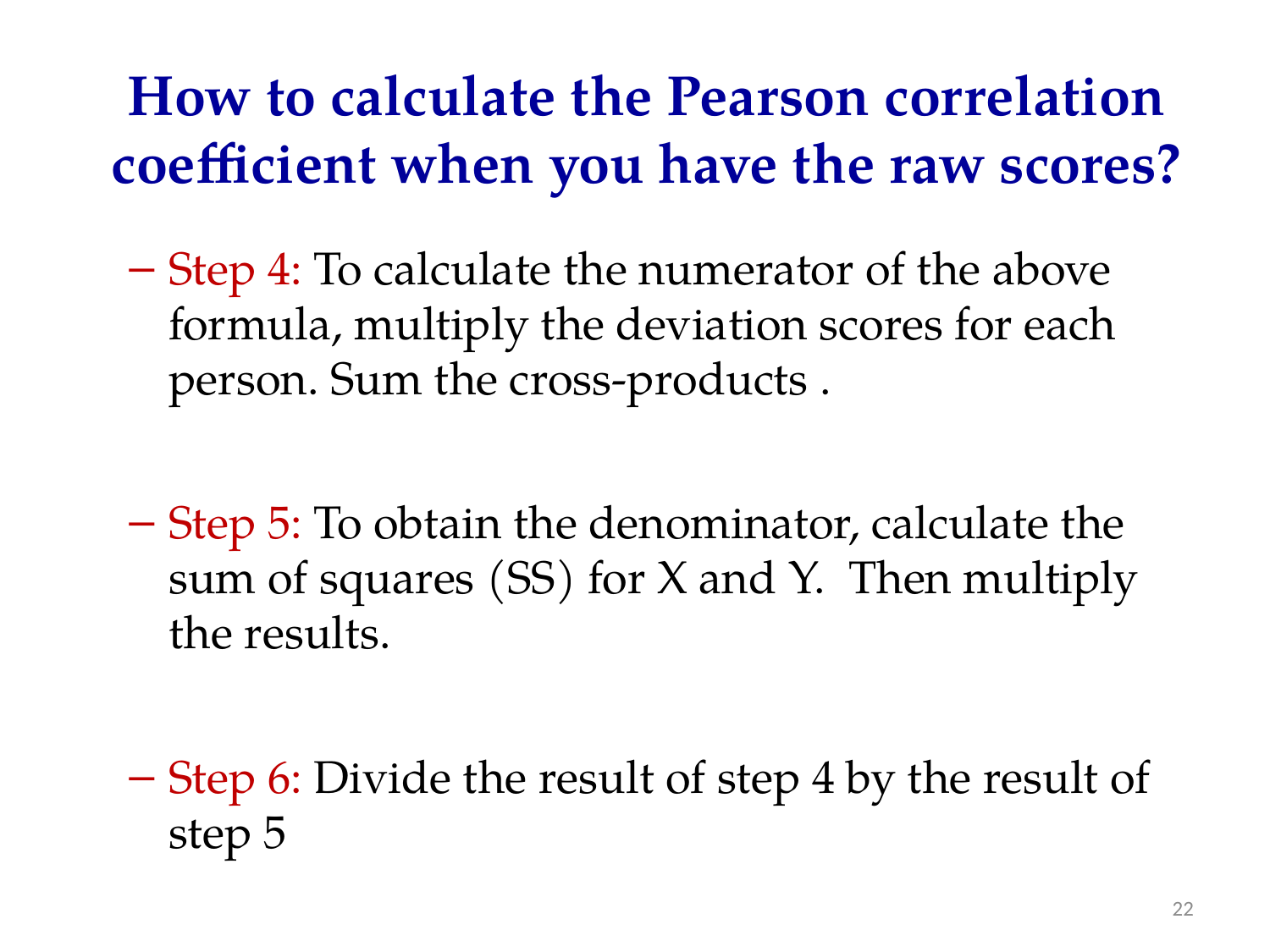

How to calculate the Pearson correlation coefficient when you have the raw scores?
Step 4: To calculate the numerator of the above formula, multiply the deviation scores for each person. Sum the cross-products .

Step 5: To obtain the denominator, calculate the sum of squares (SS) for X and Y.  Then multiply the results.

Step 6: Divide the result of step 4 by the result of step 5

22